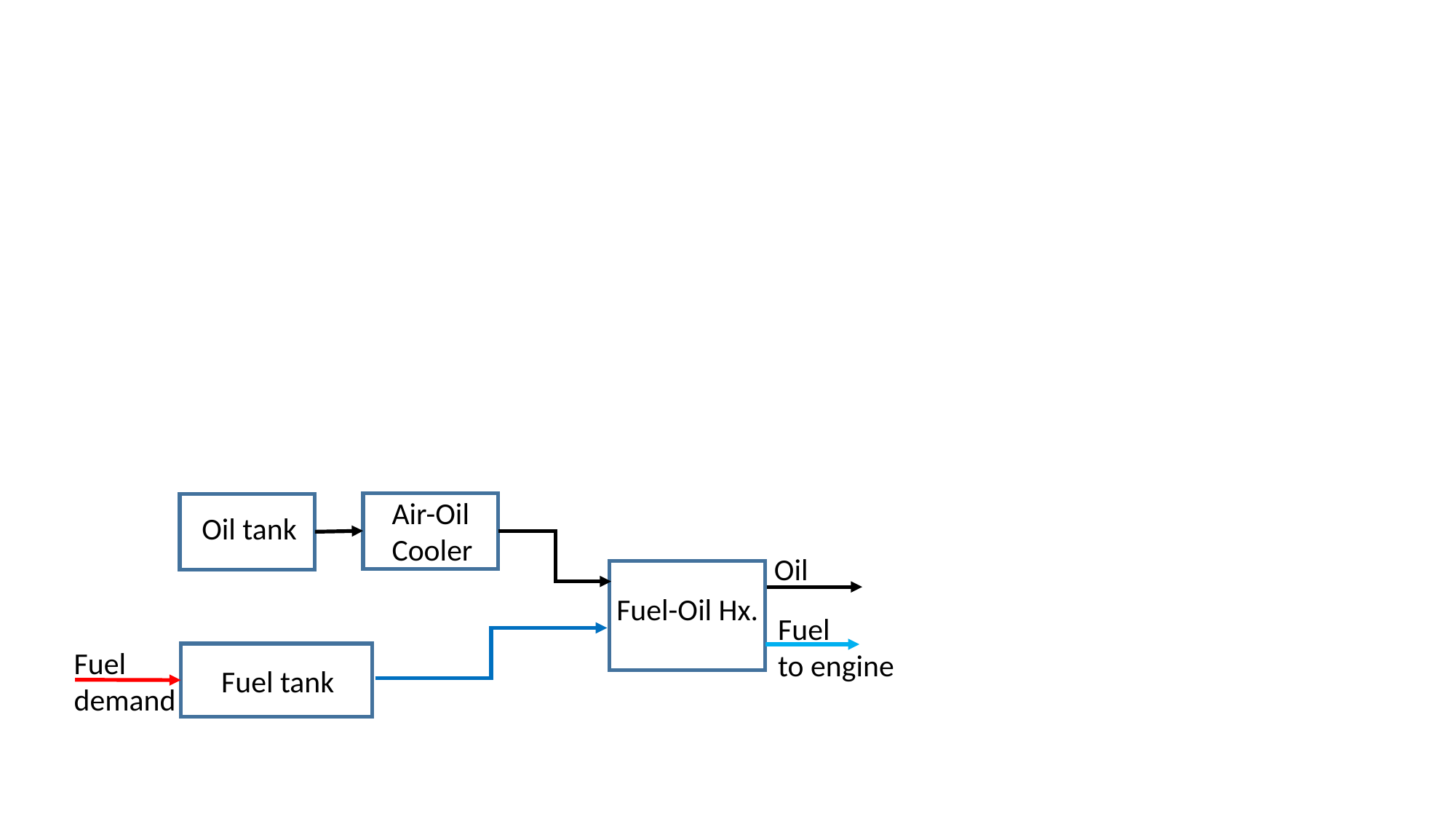

Air-Oil Cooler

Oil tank
Oil

Fuel-Oil Hx.
Fuel
to engine
Fuel
demand

Fuel tank